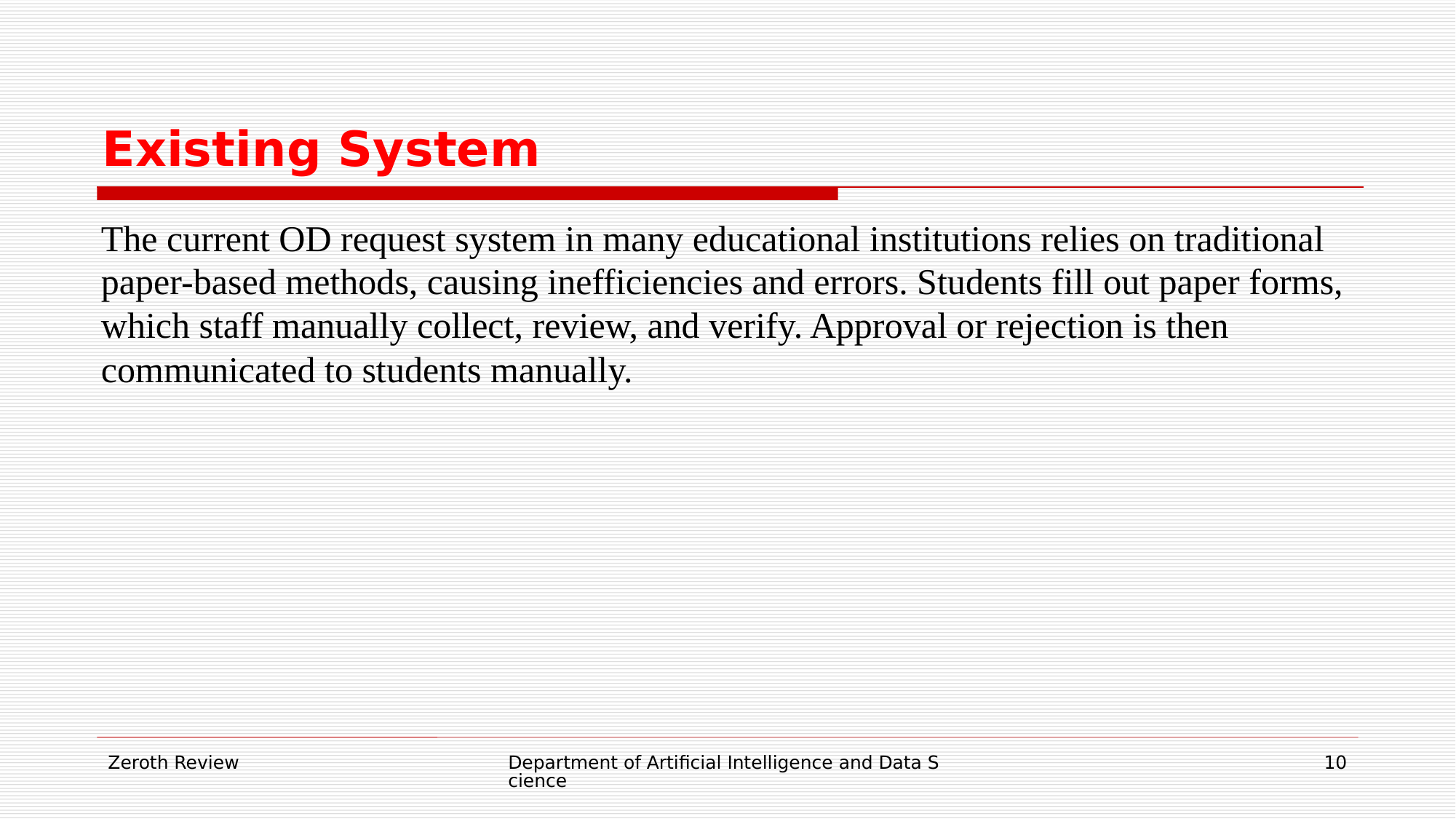

# Existing System
The current OD request system in many educational institutions relies on traditional paper-based methods, causing inefficiencies and errors. Students fill out paper forms, which staff manually collect, review, and verify. Approval or rejection is then communicated to students manually.
Zeroth Review
Department of Artificial Intelligence and Data Science
10